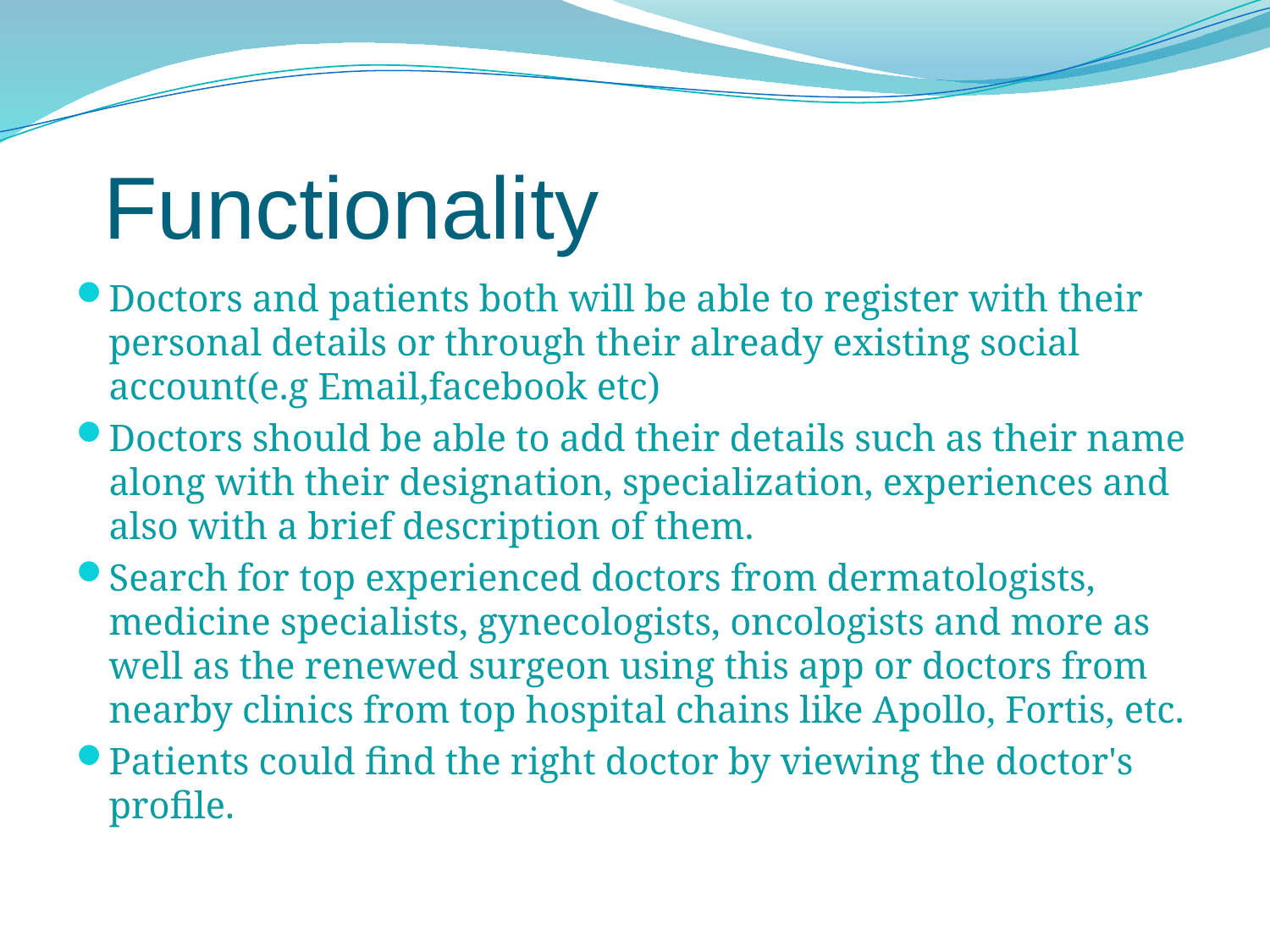

# Functionality
Doctors and patients both will be able to register with their personal details or through their already existing social account(e.g Email,facebook etc)
Doctors should be able to add their details such as their name along with their designation, specialization, experiences and also with a brief description of them.
Search for top experienced doctors from dermatologists, medicine specialists, gynecologists, oncologists and more as well as the renewed surgeon using this app or doctors from nearby clinics from top hospital chains like Apollo, Fortis, etc.
Patients could find the right doctor by viewing the doctor's profile.